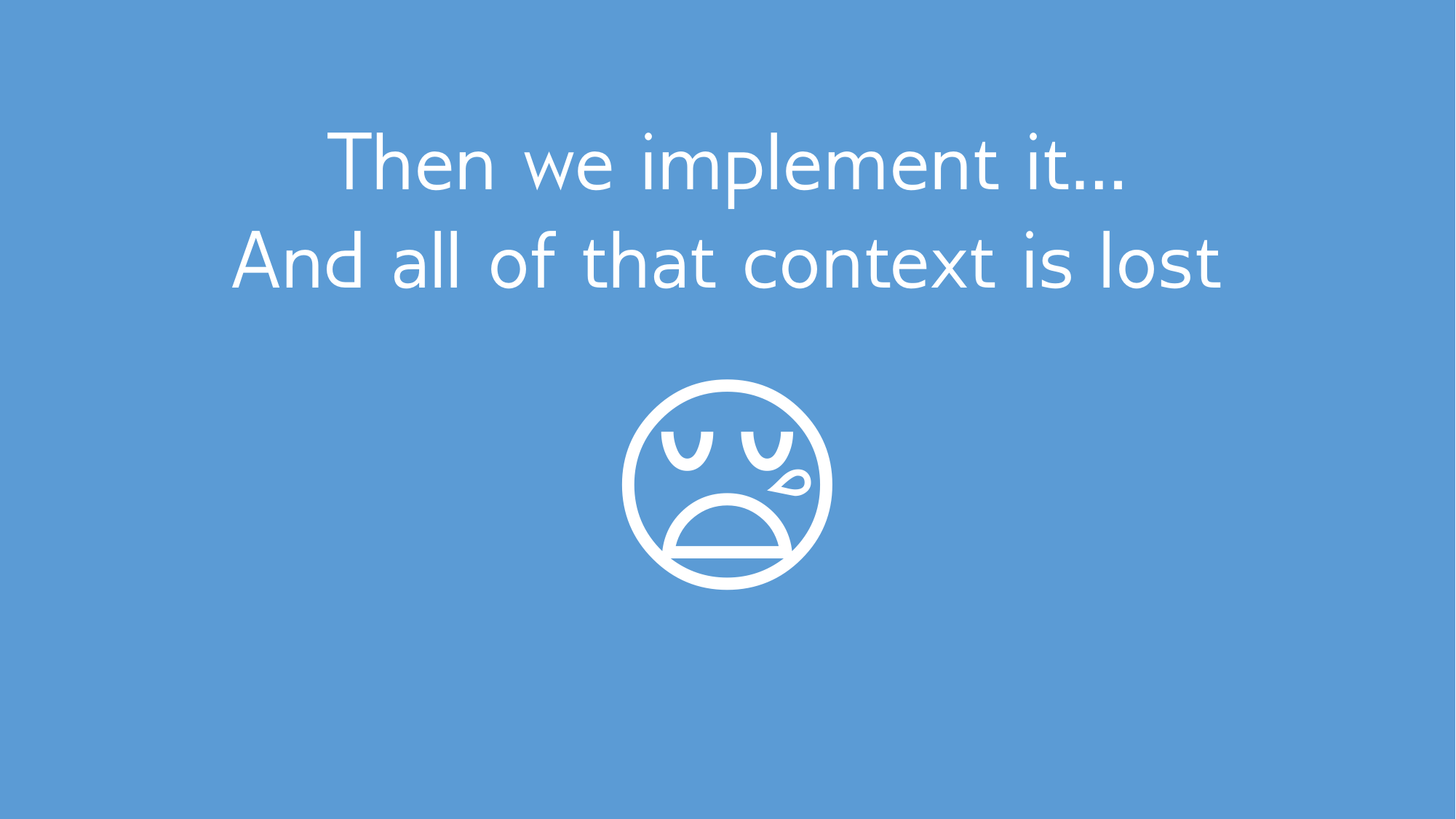

Then we implement it…
And all of that context is lost
😪